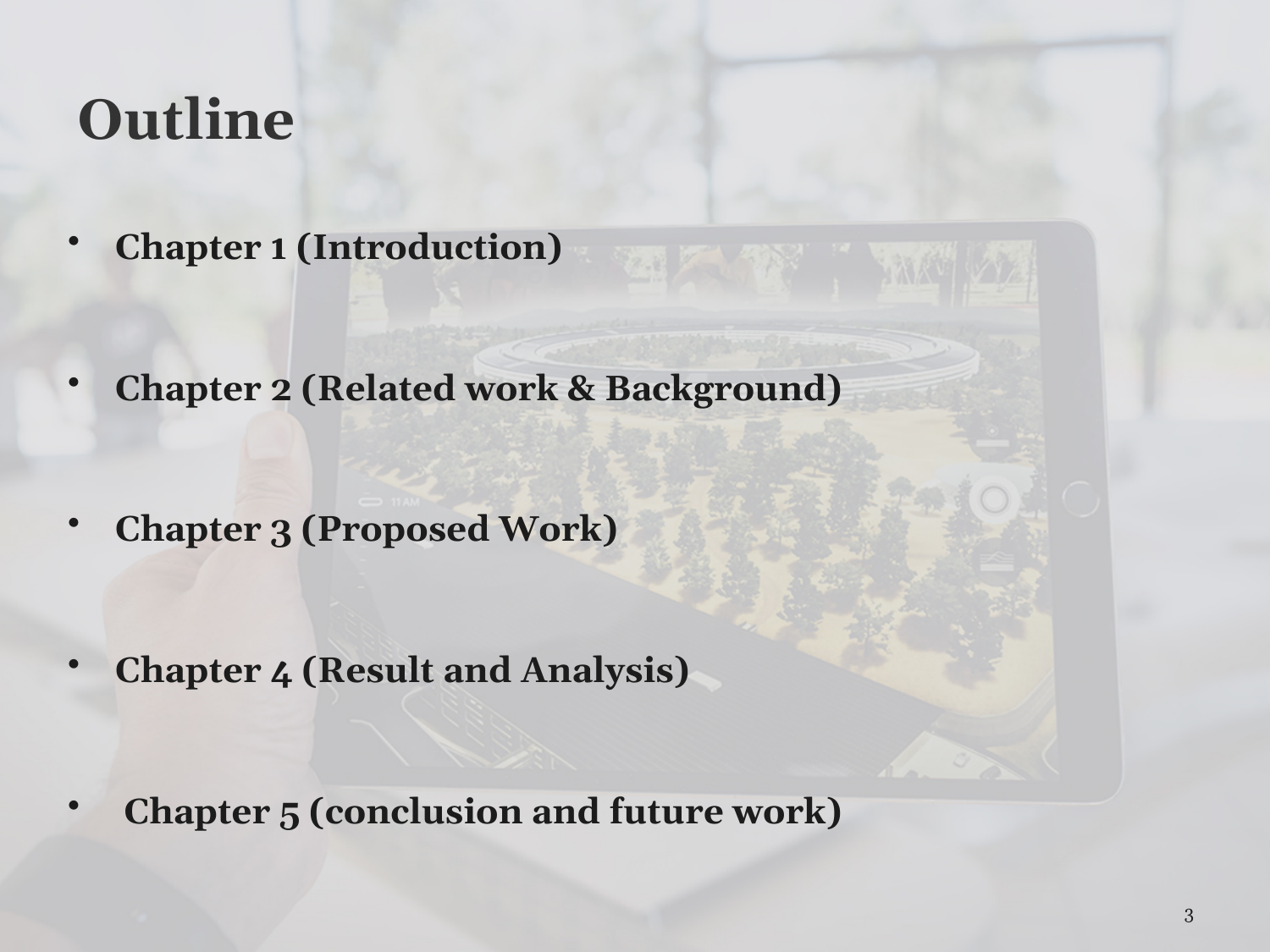

# Outline
Chapter 1 (Introduction)

Chapter 2 (Related work & Background)

Chapter 3 (Proposed Work)

Chapter 4 (Result and Analysis)

 Chapter 5 (conclusion and future work)

3